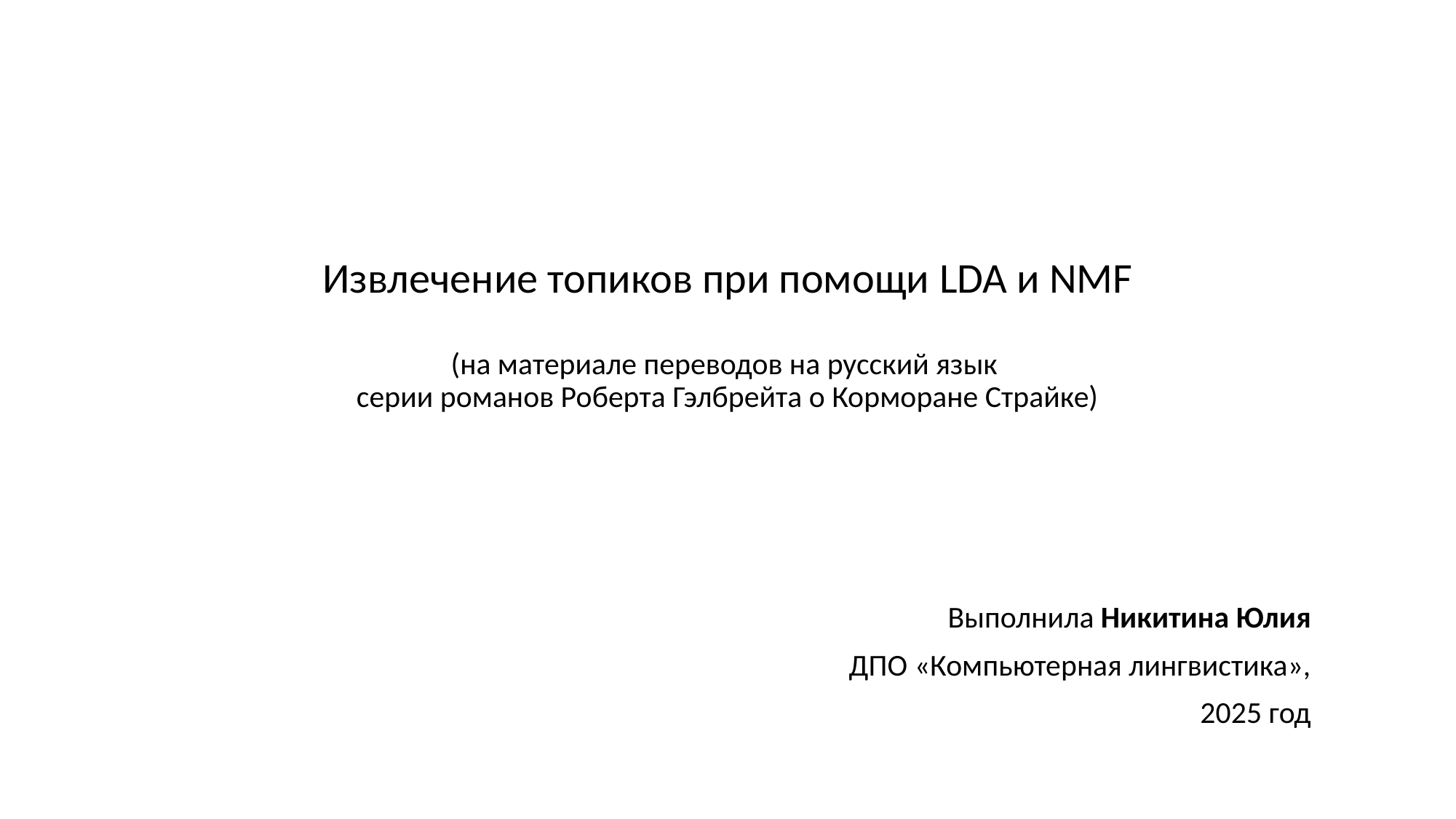

# Извлечение топиков при помощи LDA и NMF (на материале переводов на русский язык серии романов Роберта Гэлбрейта о Корморане Страйке)
Выполнила Никитина Юлия
ДПО «Компьютерная лингвистика»,
2025 год